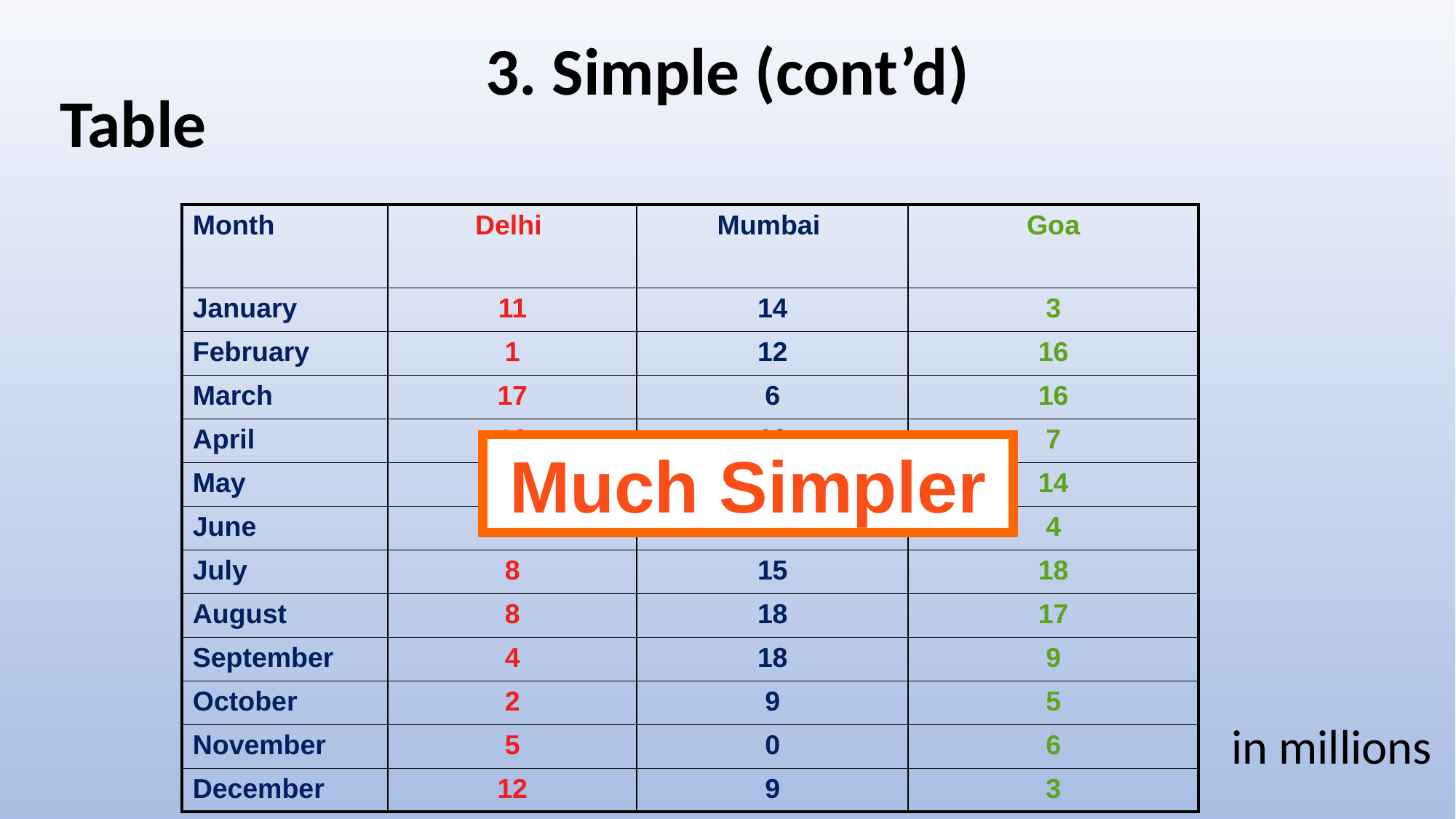

3. Simple (cont’d)
Table
| Month | Delhi | Mumbai | Goa |
| --- | --- | --- | --- |
| January | 11 | 14 | 3 |
| February | 1 | 12 | 16 |
| March | 17 | 6 | 16 |
| April | 16 | 10 | 7 |
| May | 8 | 10 | 14 |
| June | 16 | 0 | 4 |
| July | 8 | 15 | 18 |
| August | 8 | 18 | 17 |
| September | 4 | 18 | 9 |
| October | 2 | 9 | 5 |
| November | 5 | 0 | 6 |
| December | 12 | 9 | 3 |
Much Simpler
# in millions